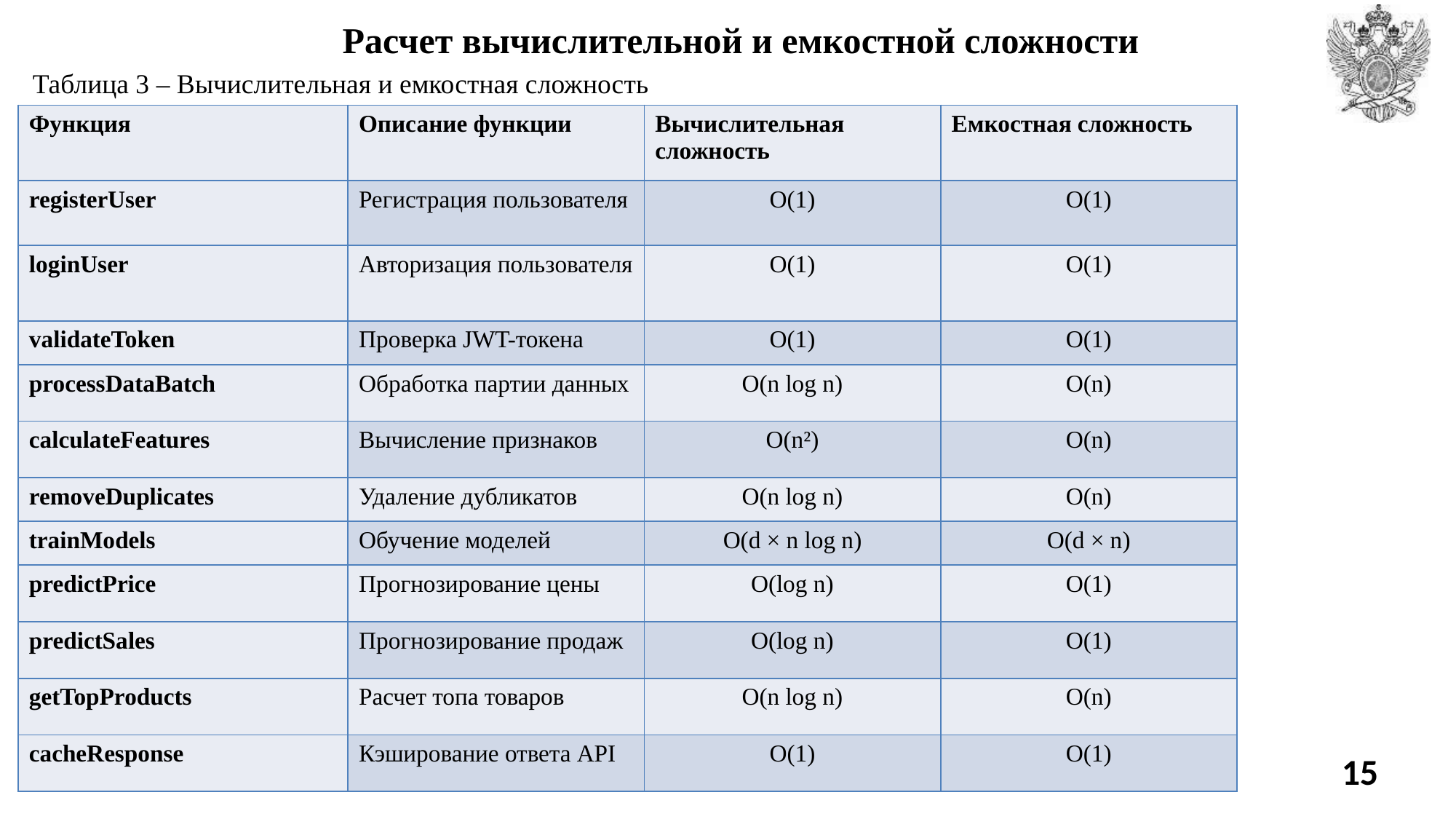

# Расчет вычислительной и емкостной сложности
Таблица 3 – Вычислительная и емкостная сложность
| Функция | Описание функции | Вычислительная сложность | Емкостная сложность |
| --- | --- | --- | --- |
| registerUser | Регистрация пользователя | O(1) | O(1) |
| loginUser | Авторизация пользователя | O(1) | O(1) |
| validateToken | Проверка JWT-токена | O(1) | O(1) |
| processDataBatch | Обработка партии данных | O(n log n) | O(n) |
| calculateFeatures | Вычисление признаков | O(n²) | O(n) |
| removeDuplicates | Удаление дубликатов | O(n log n) | O(n) |
| trainModels | Обучение моделей | O(d × n log n) | O(d × n) |
| predictPrice | Прогнозирование цены | O(log n) | O(1) |
| predictSales | Прогнозирование продаж | O(log n) | O(1) |
| getTopProducts | Расчет топа товаров | O(n log n) | O(n) |
| cacheResponse | Кэширование ответа API | O(1) | O(1) |
15